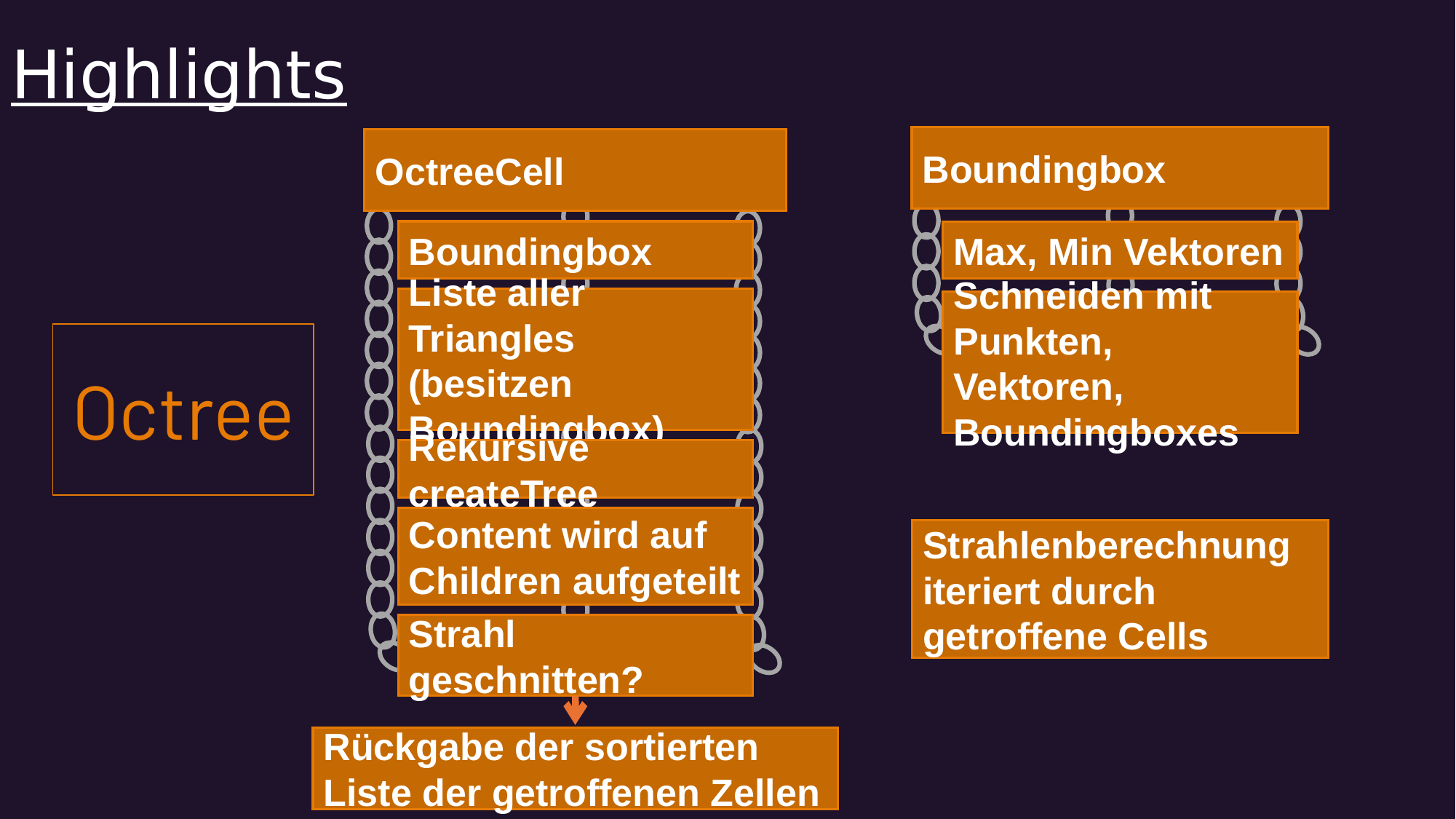

# Highlights
Boundingbox
OctreeCell

Boundingbox
Max, Min Vektoren

Liste aller Triangles (besitzen Boundingbox)
Schneiden mit Punkten, Vektoren, Boundingboxes
Octree

Rekursive createTree

Content wird auf Children aufgeteilt
Strahlenberechnung iteriert durch getroffene Cells

Strahl geschnitten?
Rückgabe der sortierten Liste der getroffenen Zellen